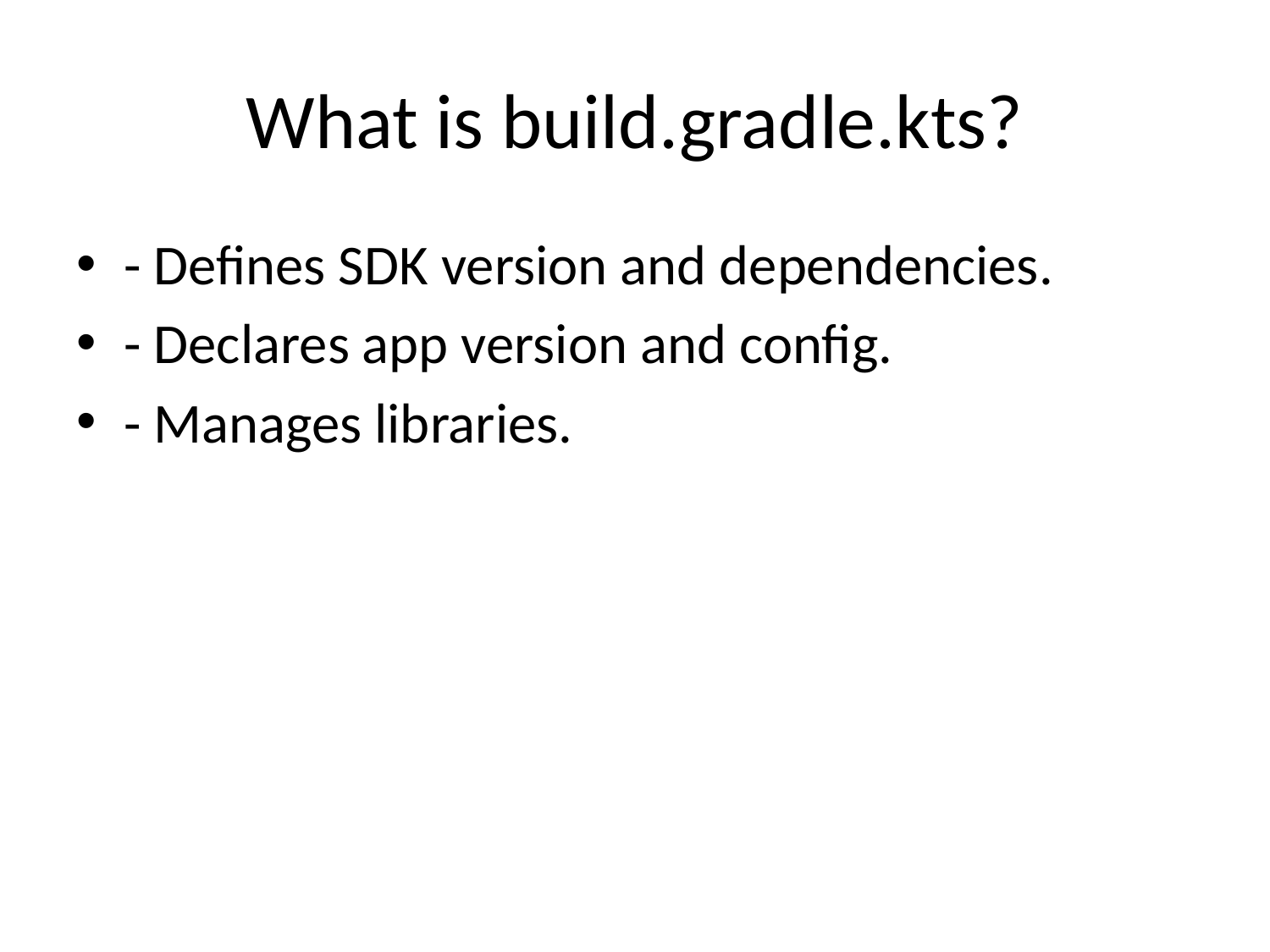

# What is build.gradle.kts?
- Defines SDK version and dependencies.
- Declares app version and config.
- Manages libraries.